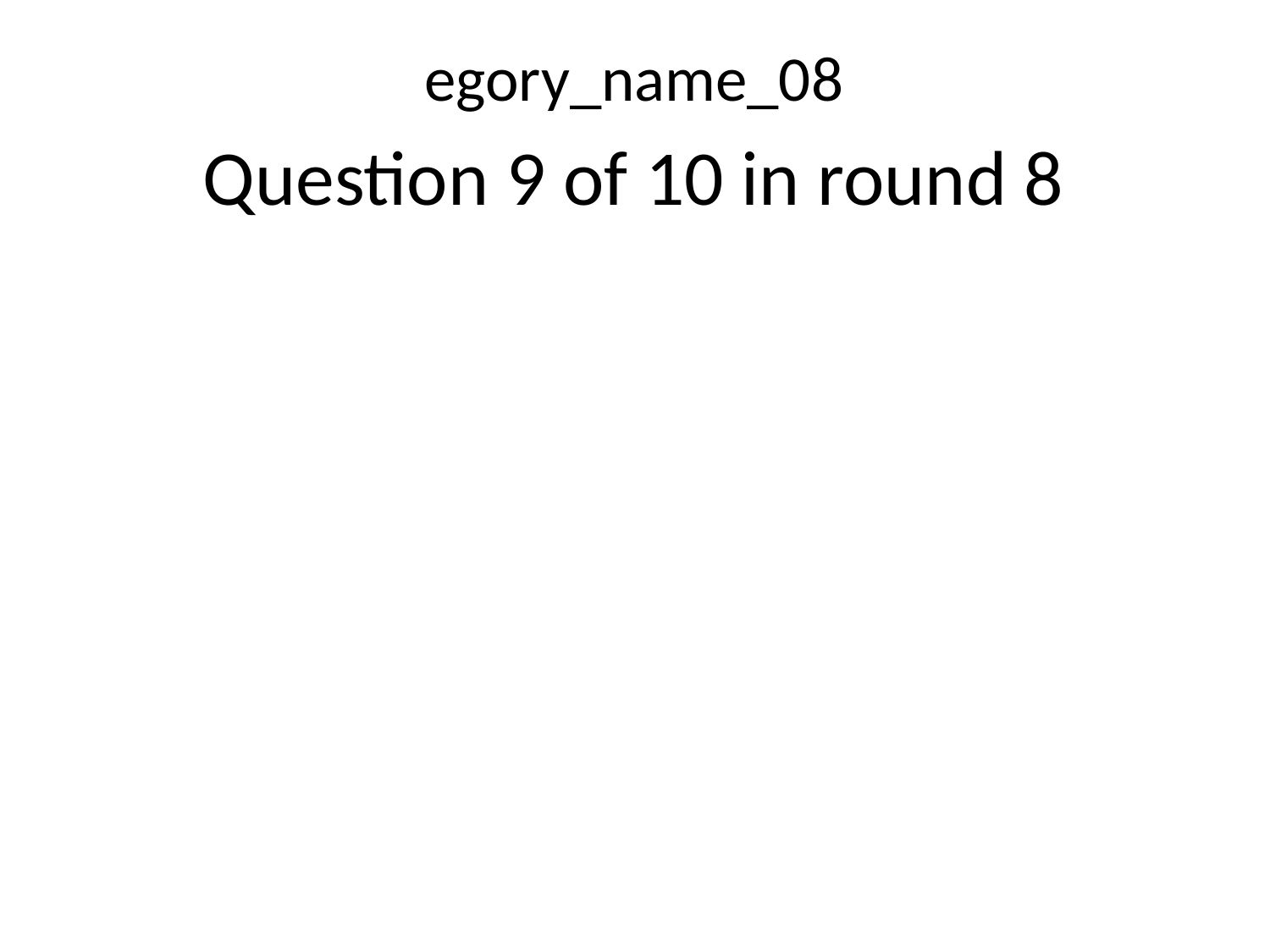

egory_name_08
Question 9 of 10 in round 8